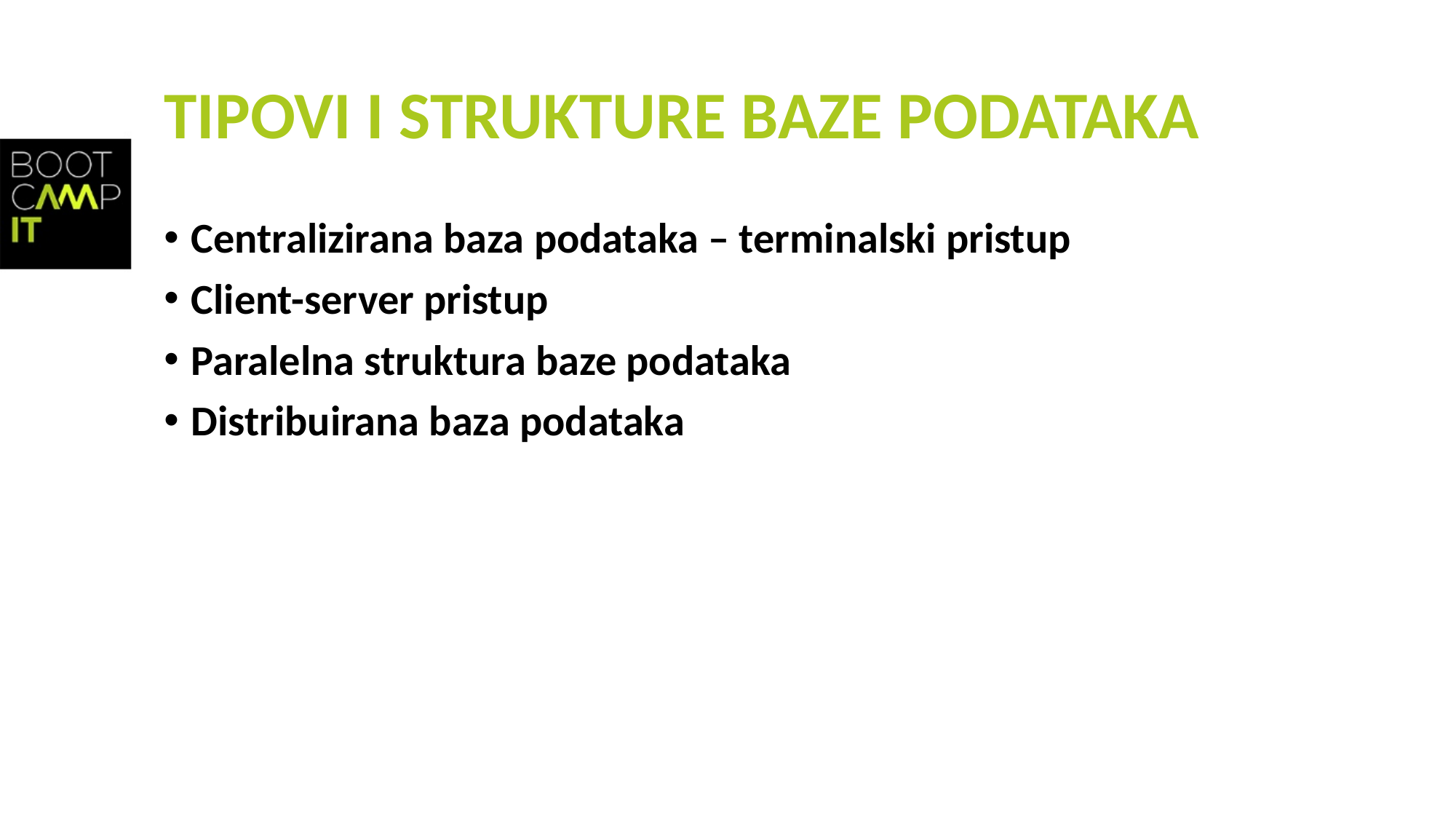

# TIPOVI I STRUKTURE BAZE PODATAKA
Centralizirana baza podataka – terminalski pristup
Client-server pristup
Paralelna struktura baze podataka
Distribuirana baza podataka